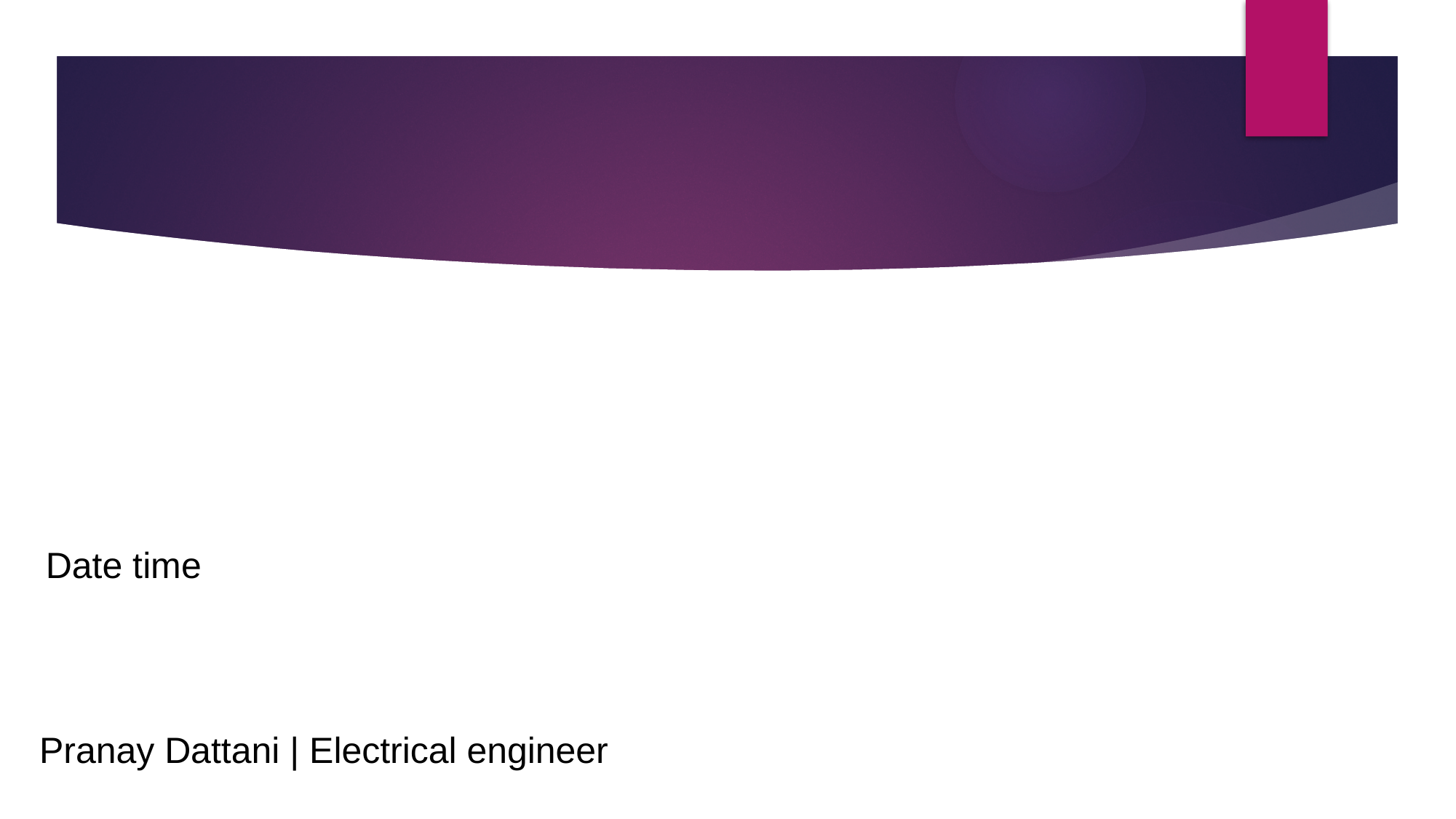

Working with dates and times
Date time
Pranay Dattani | Electrical engineer